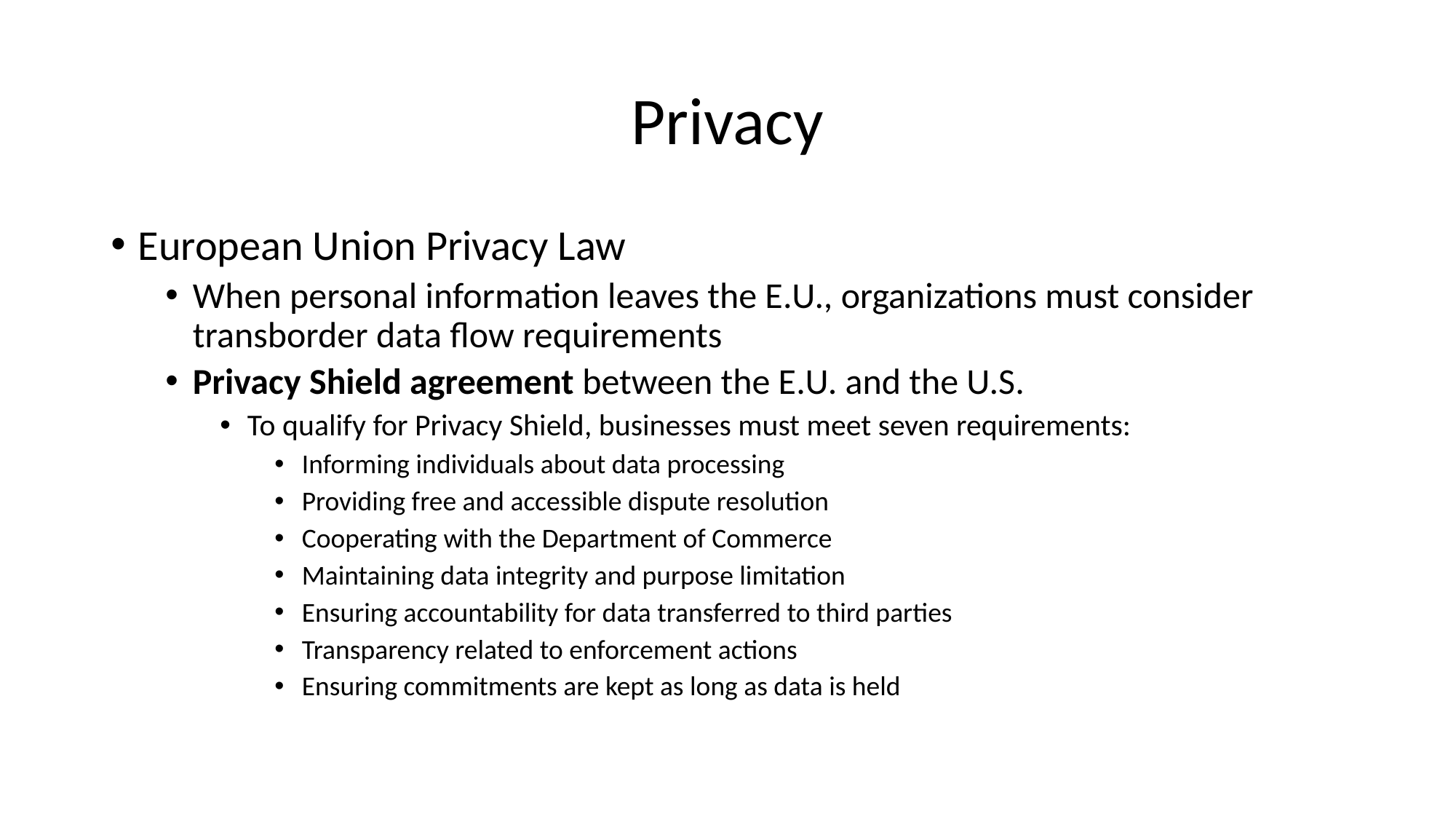

# Privacy
European Union Privacy Law
When personal information leaves the E.U., organizations must consider transborder data flow requirements
Privacy Shield agreement between the E.U. and the U.S.
To qualify for Privacy Shield, businesses must meet seven requirements:
Informing individuals about data processing
Providing free and accessible dispute resolution
Cooperating with the Department of Commerce
Maintaining data integrity and purpose limitation
Ensuring accountability for data transferred to third parties
Transparency related to enforcement actions
Ensuring commitments are kept as long as data is held